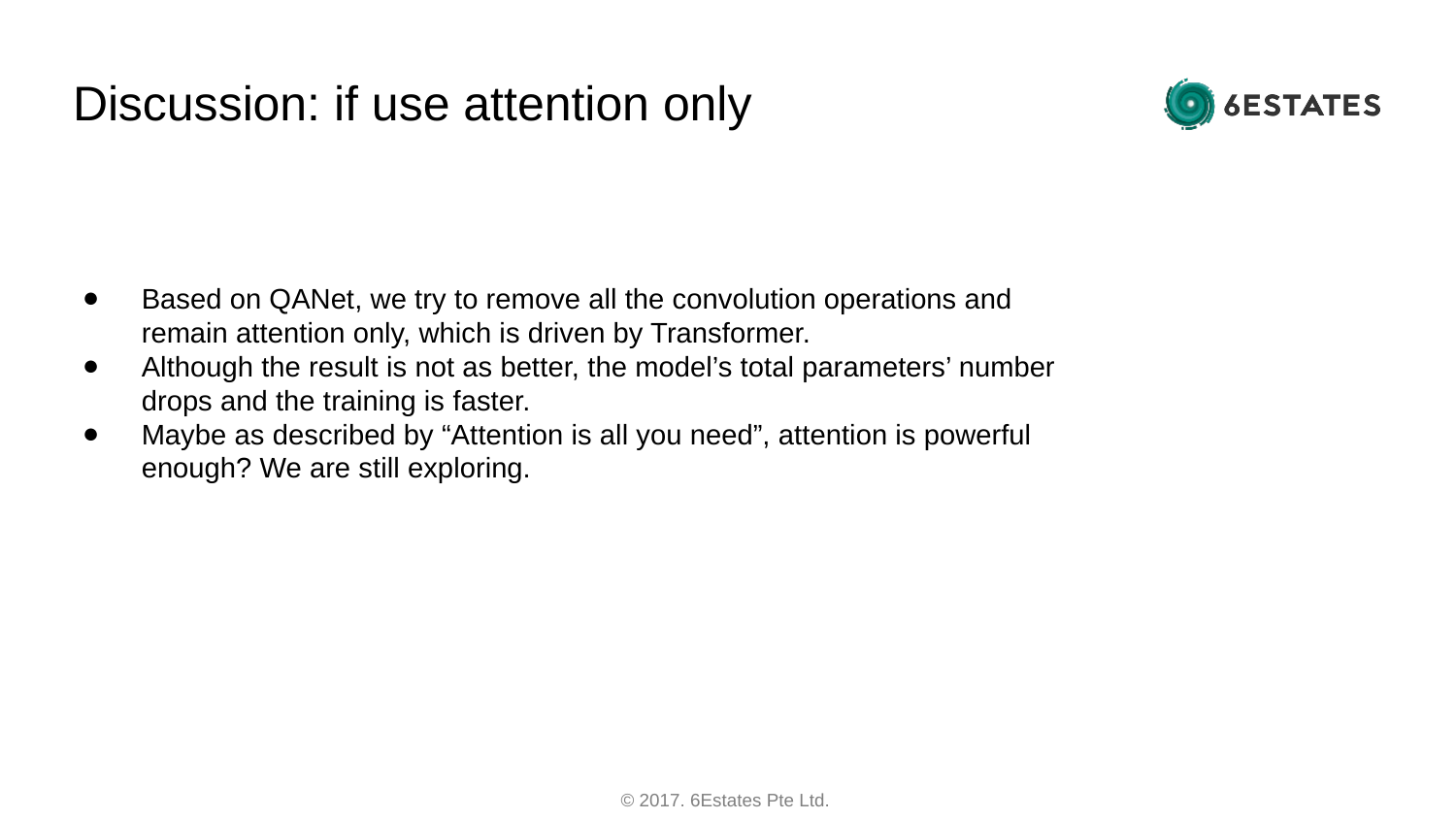

Discussion: if use attention only
Based on QANet, we try to remove all the convolution operations and remain attention only, which is driven by Transformer.
Although the result is not as better, the model’s total parameters’ number drops and the training is faster.
Maybe as described by “Attention is all you need”, attention is powerful enough? We are still exploring.